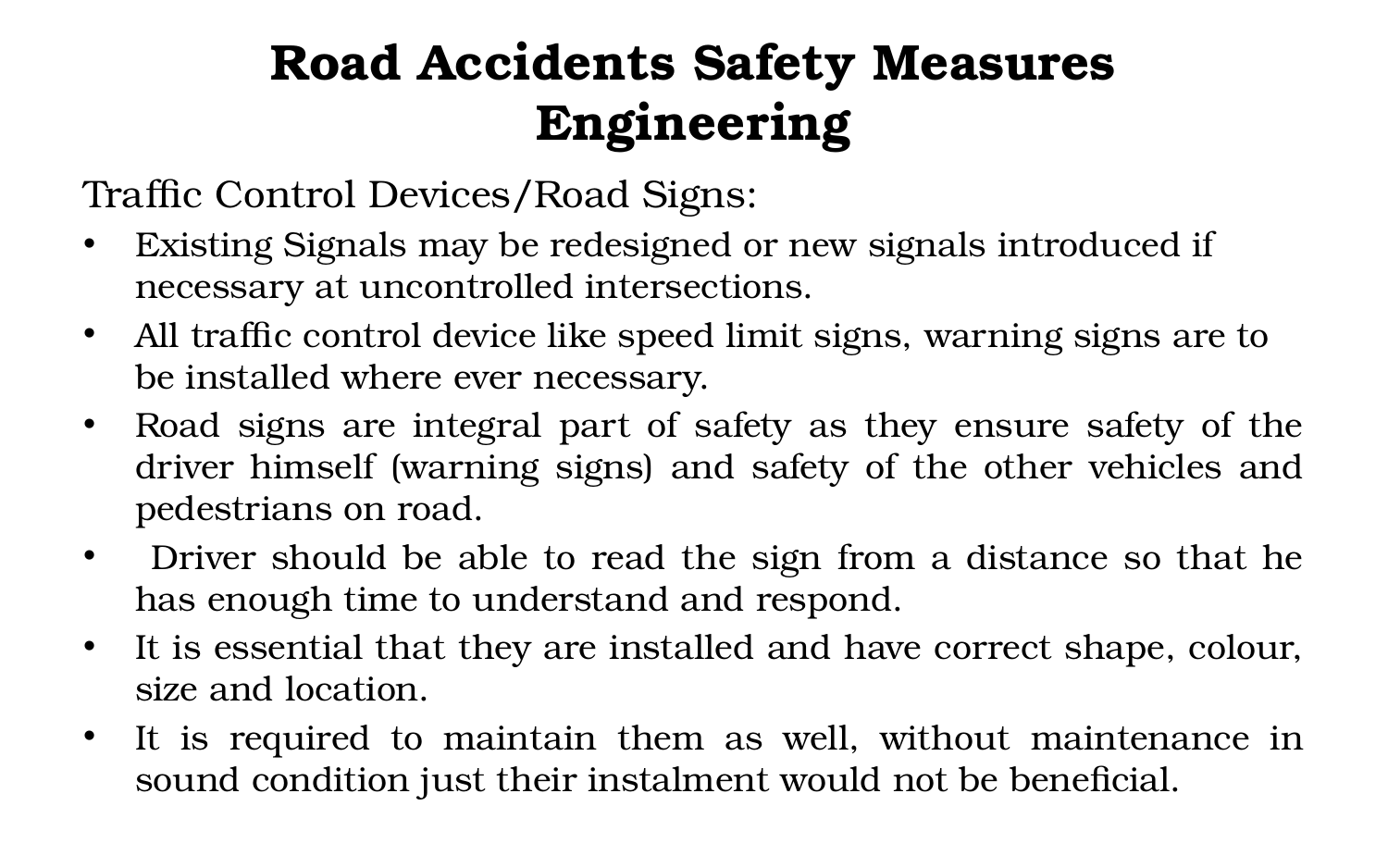

# Road Accidents Safety Measures Engineering
Traffic Control Devices/Road Signs:
Existing Signals may be redesigned or new signals introduced if necessary at uncontrolled intersections.
All traffic control device like speed limit signs, warning signs are to be installed where ever necessary.
Road signs are integral part of safety as they ensure safety of the driver himself (warning signs) and safety of the other vehicles and pedestrians on road.
 Driver should be able to read the sign from a distance so that he has enough time to understand and respond.
It is essential that they are installed and have correct shape, colour, size and location.
It is required to maintain them as well, without maintenance in sound condition just their instalment would not be beneficial.